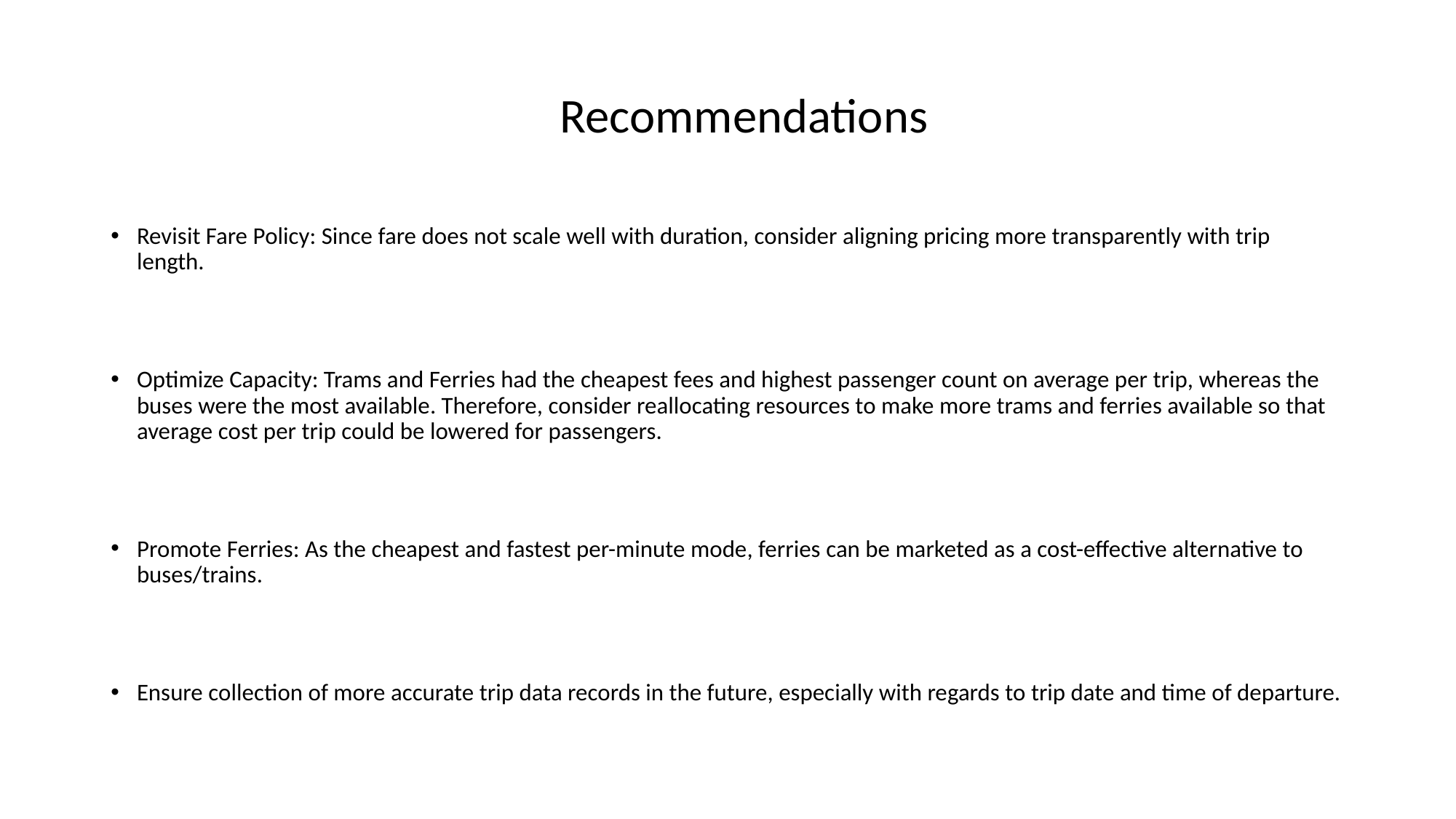

# Recommendations
Revisit Fare Policy: Since fare does not scale well with duration, consider aligning pricing more transparently with trip length.

Optimize Capacity: Trams and Ferries had the cheapest fees and highest passenger count on average per trip, whereas the buses were the most available. Therefore, consider reallocating resources to make more trams and ferries available so that average cost per trip could be lowered for passengers.

Promote Ferries: As the cheapest and fastest per-minute mode, ferries can be marketed as a cost-effective alternative to buses/trains.

Ensure collection of more accurate trip data records in the future, especially with regards to trip date and time of departure.